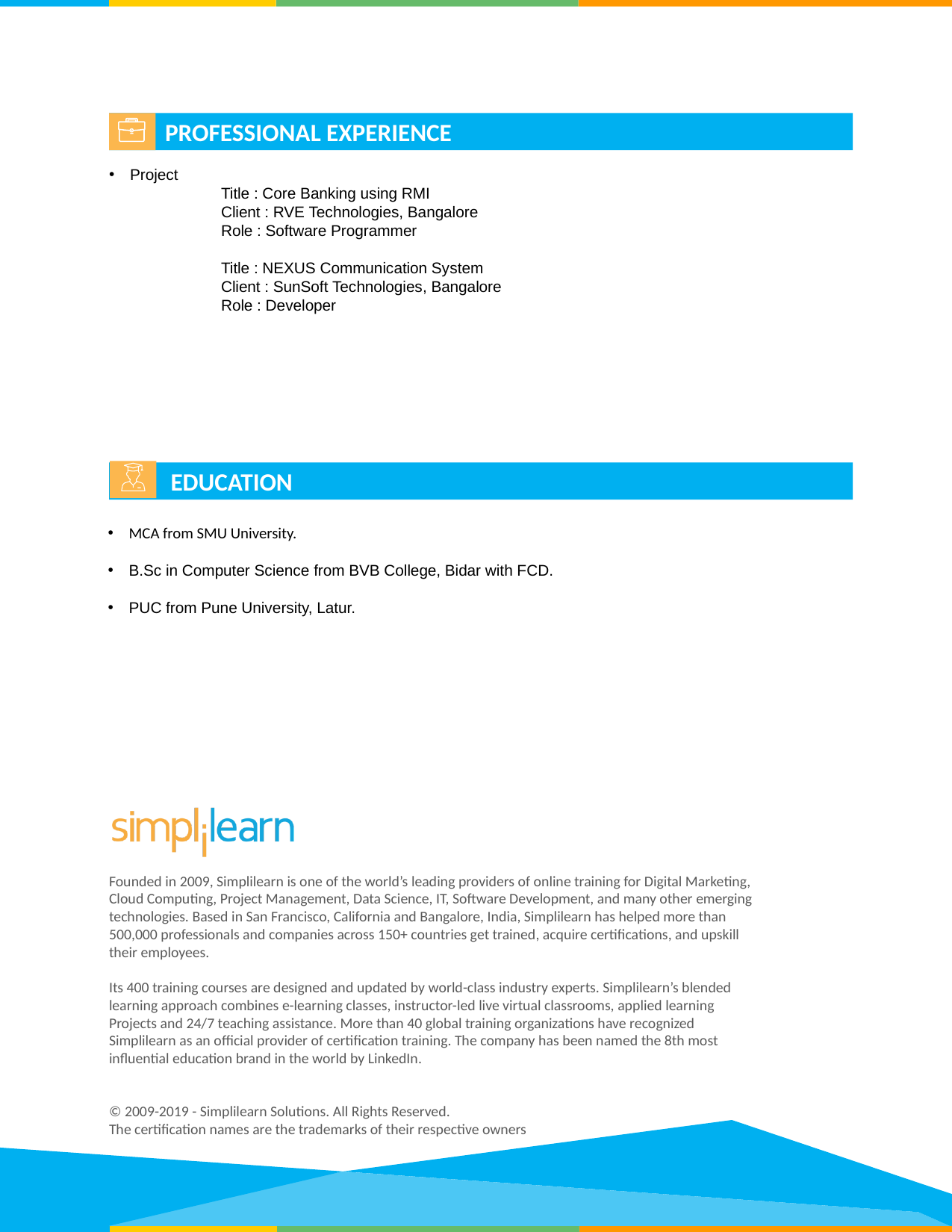

PROFESSIONAL EXPERIENCE

Project
	Title : Core Banking using RMI
	Client : RVE Technologies, Bangalore
	Role : Software Programmer

	Title : NEXUS Communication System
	Client : SunSoft Technologies, Bangalore
	Role : Developer

 EDUCATION

MCA from SMU University.

B.Sc in Computer Science from BVB College, Bidar with FCD.

PUC from Pune University, Latur.